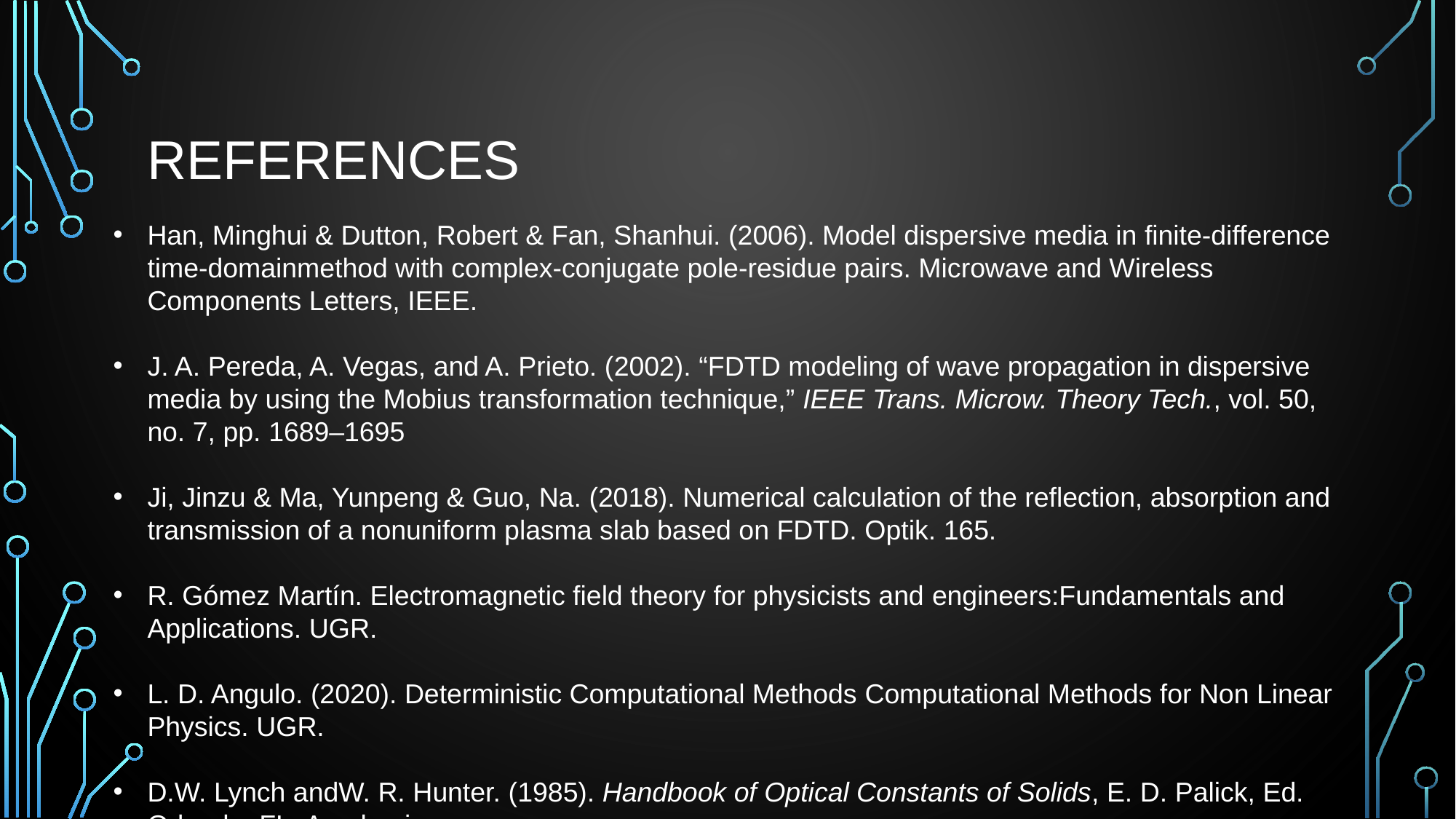

# References
Han, Minghui & Dutton, Robert & Fan, Shanhui. (2006). Model dispersive media in finite-difference time-domainmethod with complex-conjugate pole-residue pairs. Microwave and Wireless Components Letters, IEEE.

J. A. Pereda, A. Vegas, and A. Prieto. (2002). “FDTD modeling of wave propagation in dispersive media by using the Mobius transformation technique,” IEEE Trans. Microw. Theory Tech., vol. 50, no. 7, pp. 1689–1695

Ji, Jinzu & Ma, Yunpeng & Guo, Na. (2018). Numerical calculation of the reflection, absorption and transmission of a nonuniform plasma slab based on FDTD. Optik. 165.

R. Gómez Martín. Electromagnetic field theory for physicists and engineers:Fundamentals and Applications. UGR.

L. D. Angulo. (2020). Deterministic Computational Methods Computational Methods for Non Linear Physics. UGR.

D.W. Lynch andW. R. Hunter. (1985). Handbook of Optical Constants of Solids, E. D. Palick, Ed. Orlando, FL: Academic,